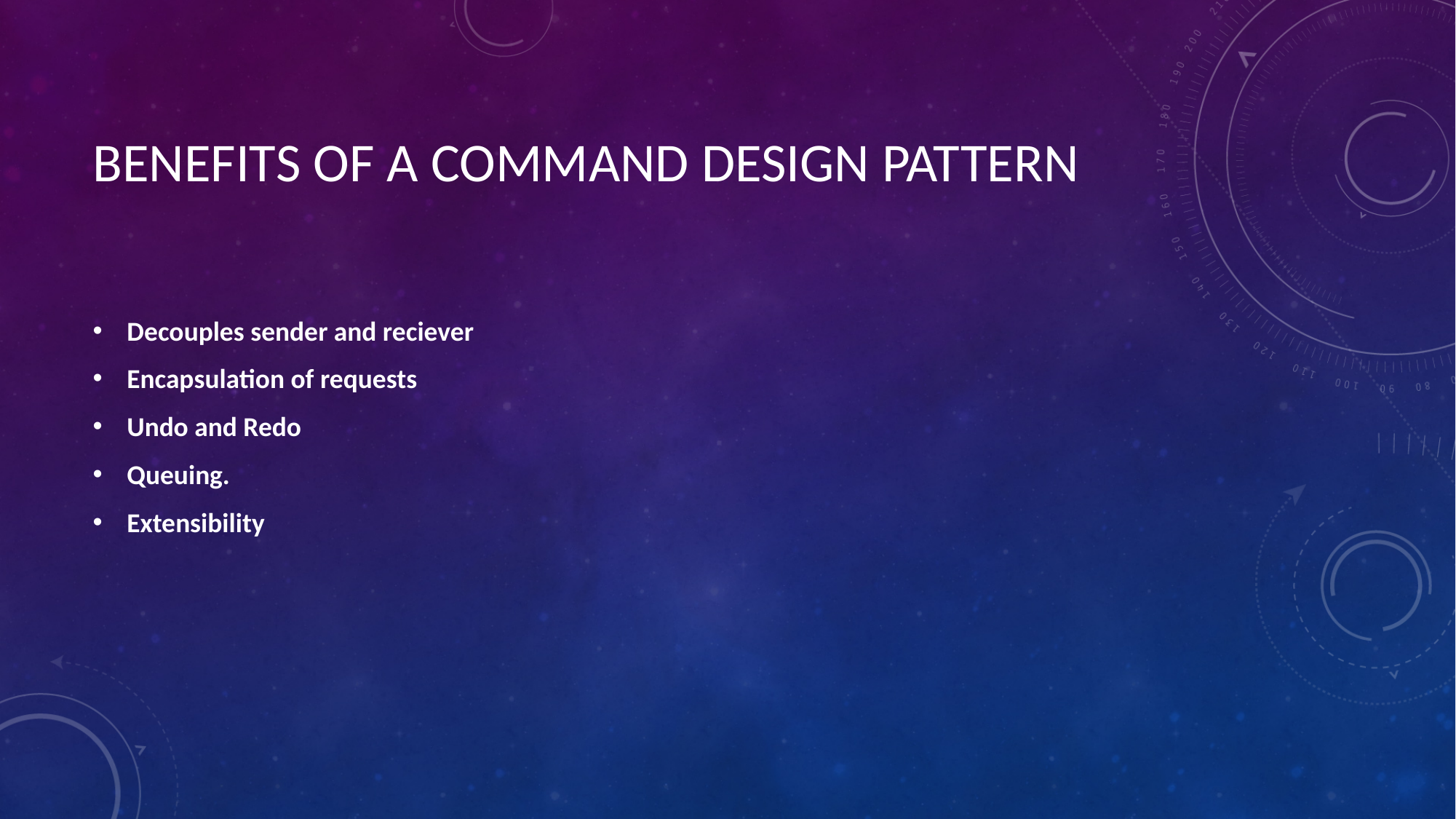

# Benefits of a Command Design Pattern
Decouples sender and reciever
Encapsulation of requests
Undo and Redo
Queuing.
Extensibility